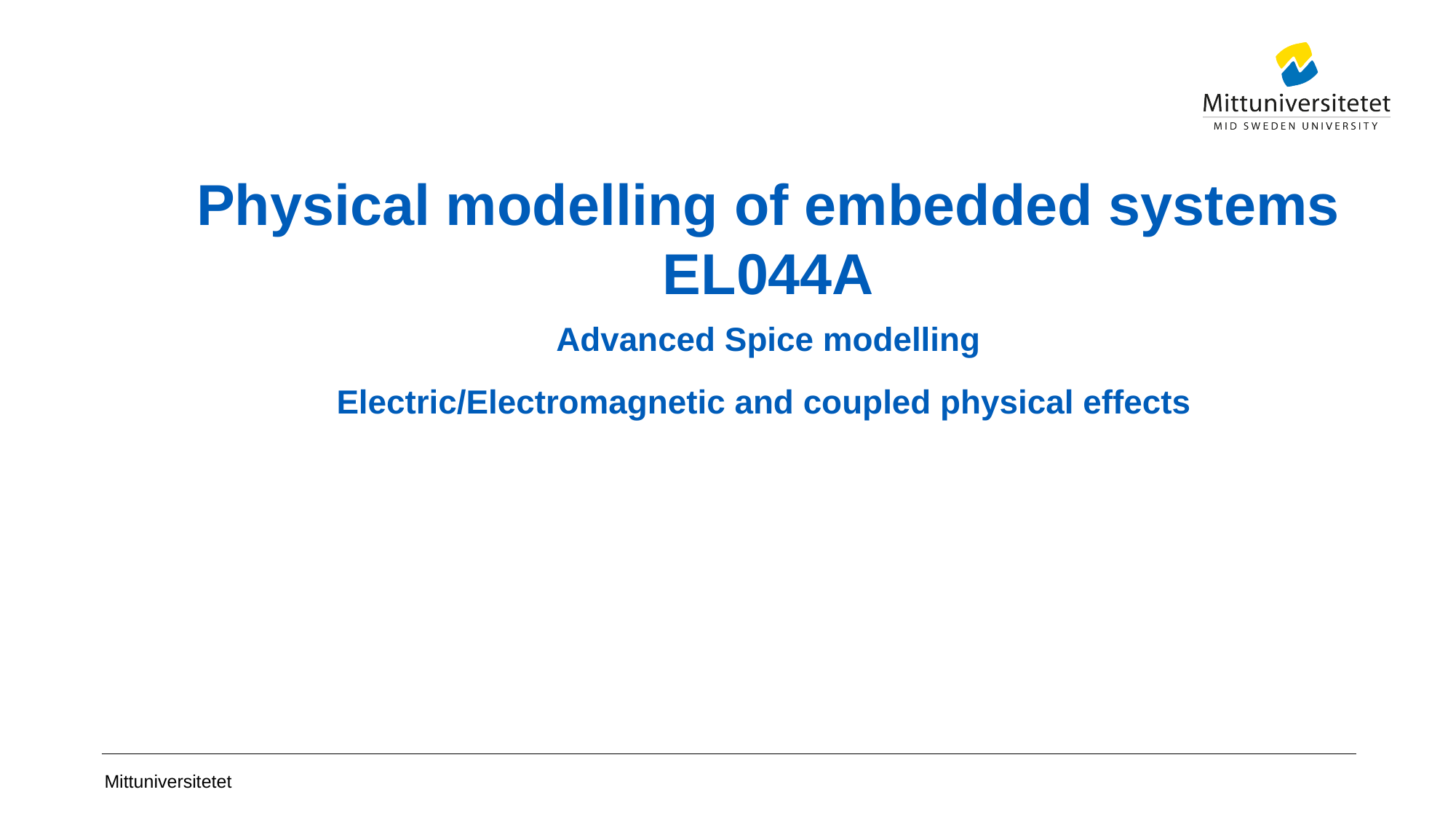

# Physical modelling of embedded systems EL044A
Advanced Spice modelling
Electric/Electromagnetic and coupled physical effects